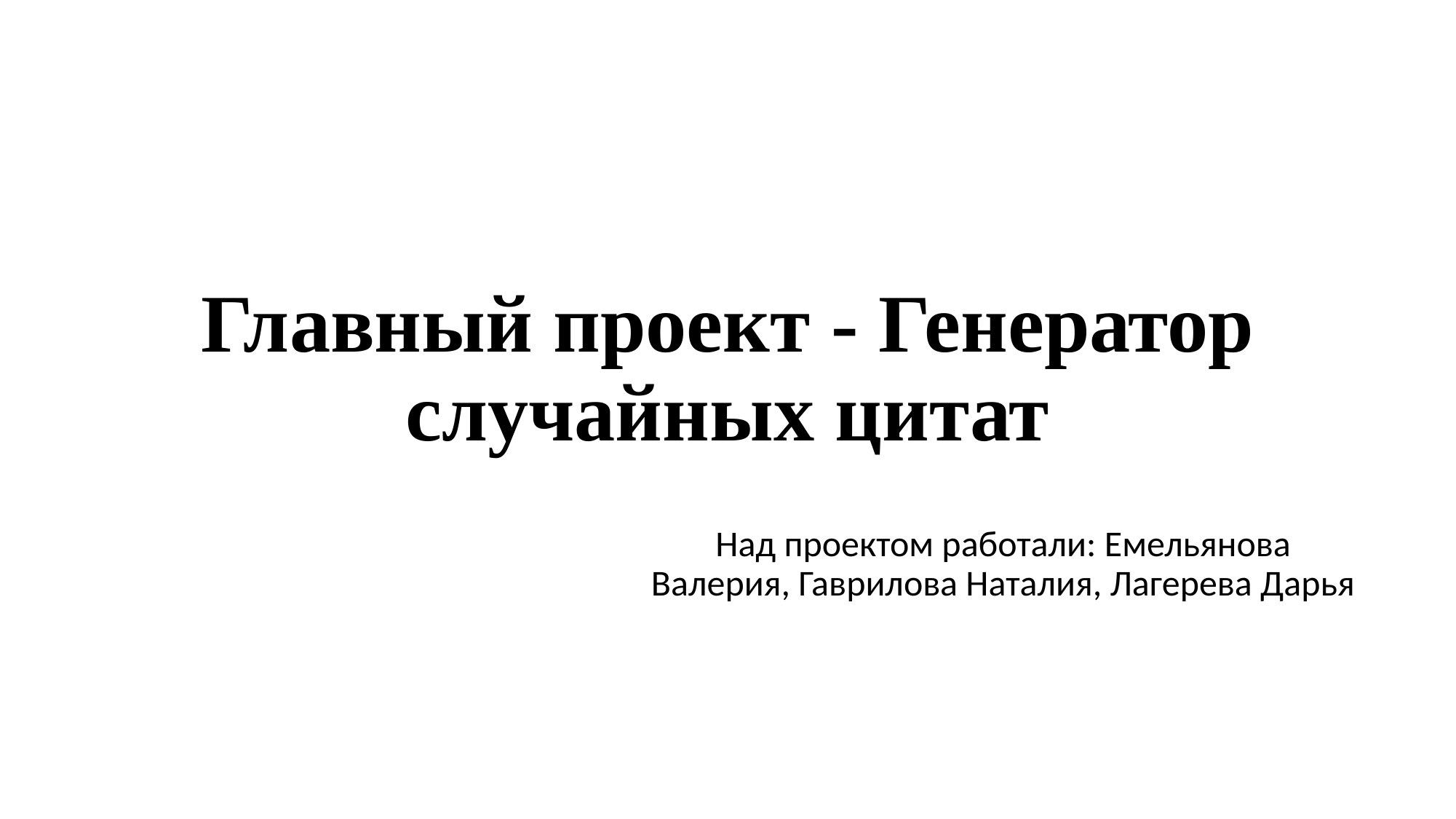

# Главный проект - Генератор случайных цитат
Над проектом работали: Емельянова Валерия, Гаврилова Наталия, Лагерева Дарья